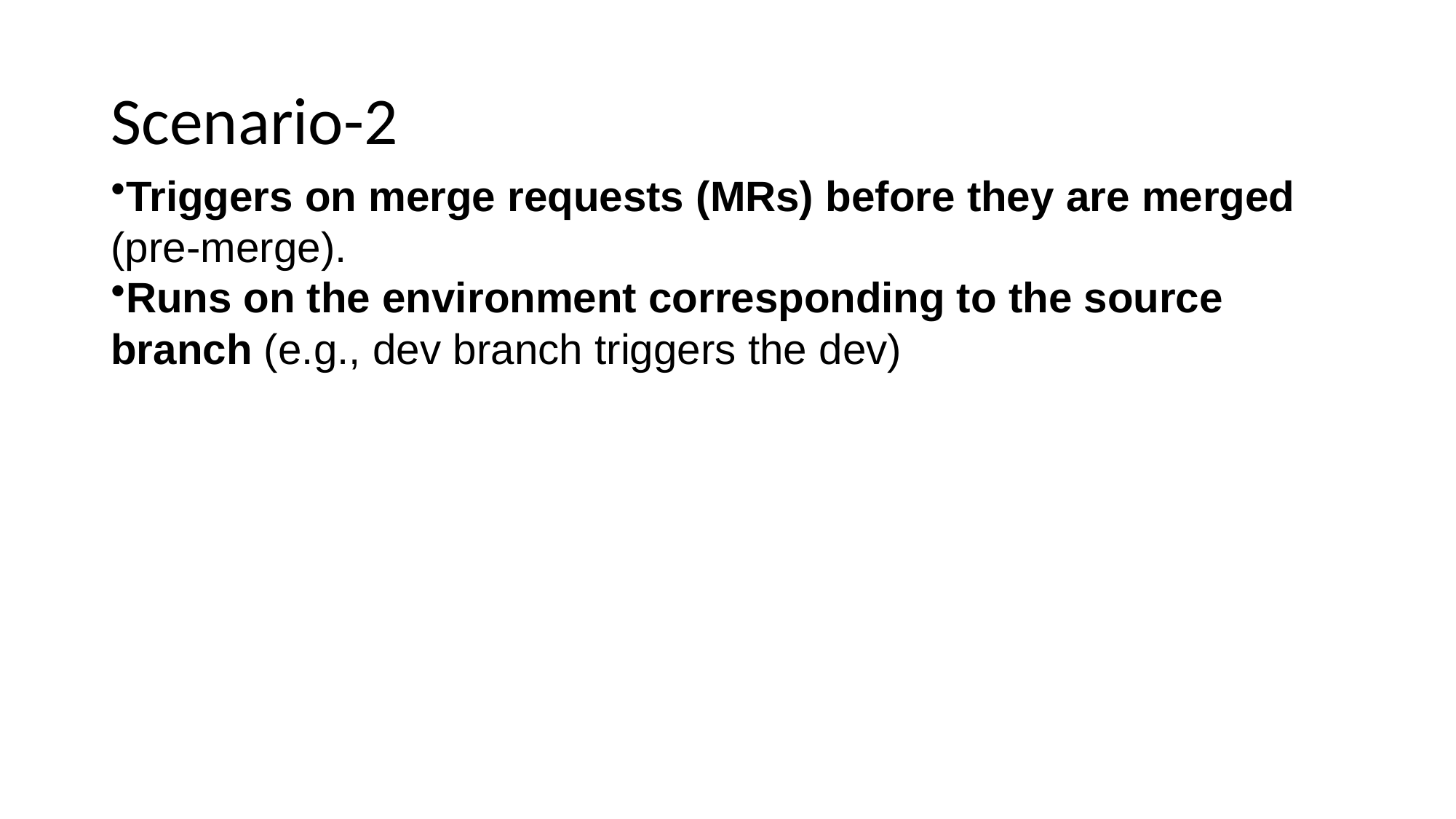

# Scenario-2
Triggers on merge requests (MRs) before they are merged (pre-merge).
Runs on the environment corresponding to the source branch (e.g., dev branch triggers the dev)